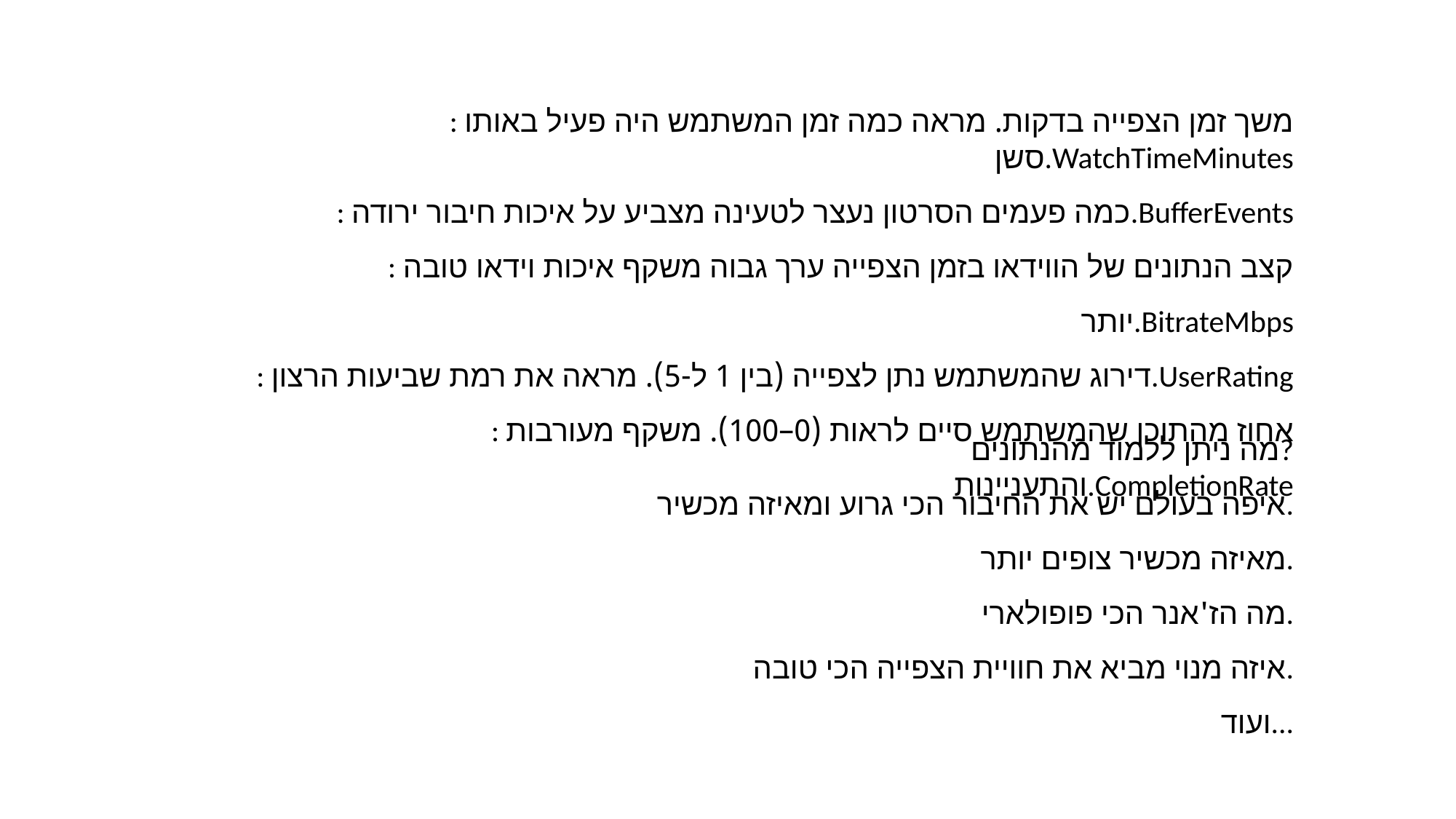

: משך זמן הצפייה בדקות. מראה כמה זמן המשתמש היה פעיל באותו סשן.WatchTimeMinutes
 : כמה פעמים הסרטון נעצר לטעינה מצביע על איכות חיבור ירודה.BufferEvents
 : קצב הנתונים של הווידאו בזמן הצפייה ערך גבוה משקף איכות וידאו טובה יותר.BitrateMbps
 : דירוג שהמשתמש נתן לצפייה (בין 1 ל-5). מראה את רמת שביעות הרצון.UserRating
 : אחוז מהתוכן שהמשתמש סיים לראות (0–100). משקף מעורבות והתעניינות.CompletionRate
מה ניתן ללמוד מהנתונים?
איפה בעולם יש את החיבור הכי גרוע ומאיזה מכשיר.
מאיזה מכשיר צופים יותר.
מה הז'אנר הכי פופולארי.
איזה מנוי מביא את חוויית הצפייה הכי טובה.
ועוד...